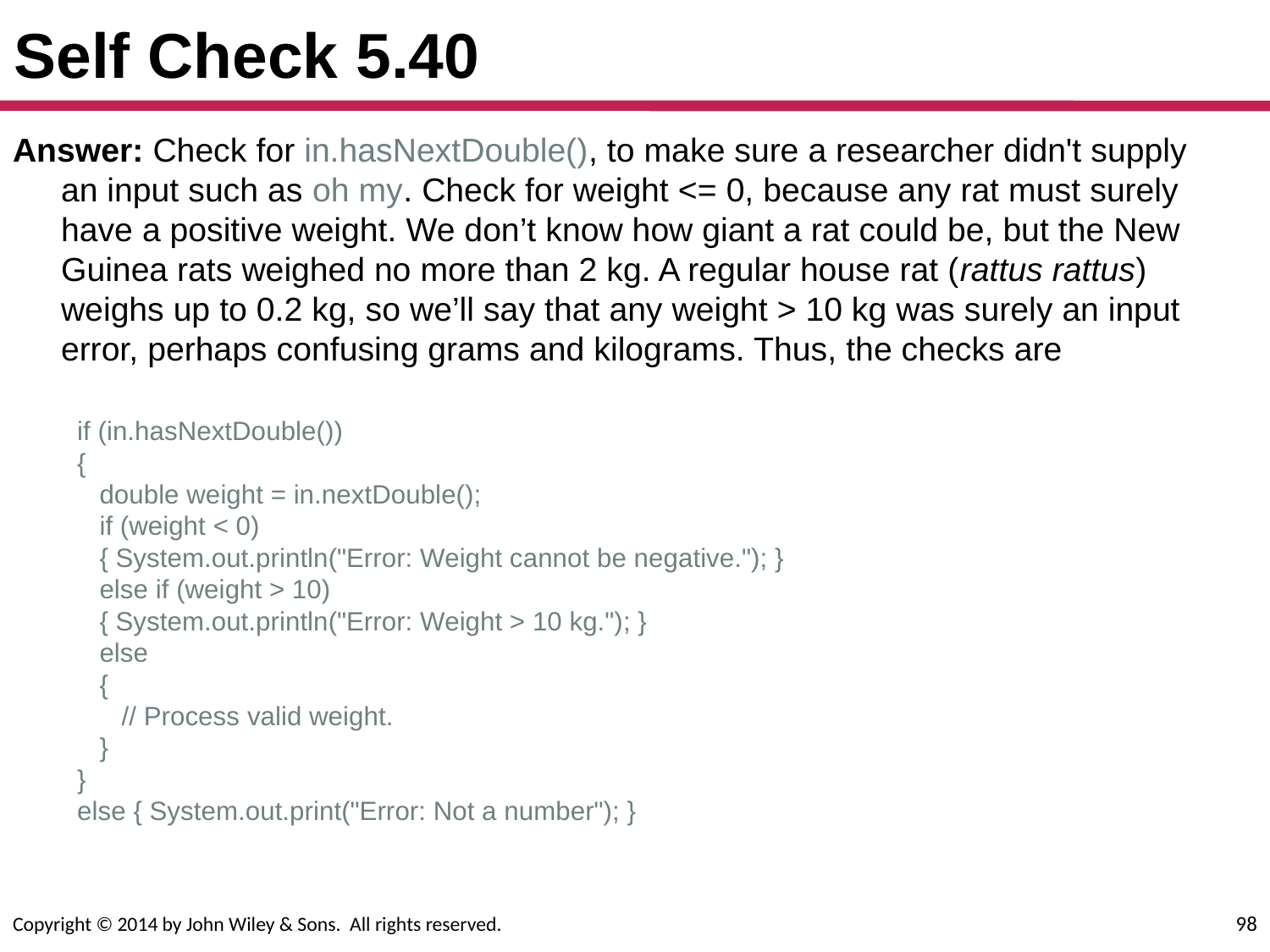

# Self Check 5.40
Answer: Check for in.hasNextDouble(), to make sure a researcher didn't supply an input such as oh my. Check for weight <= 0, because any rat must surely have a positive weight. We don’t know how giant a rat could be, but the New Guinea rats weighed no more than 2 kg. A regular house rat (rattus rattus) weighs up to 0.2 kg, so we’ll say that any weight > 10 kg was surely an input error, perhaps confusing grams and kilograms. Thus, the checks are

if (in.hasNextDouble())
{
   double weight = in.nextDouble();
   if (weight < 0)
   { System.out.println("Error: Weight cannot be negative."); }
   else if (weight > 10)
   { System.out.println("Error: Weight > 10 kg."); }
   else
   {
      // Process valid weight.
   }
}
else { System.out.print("Error: Not a number"); }